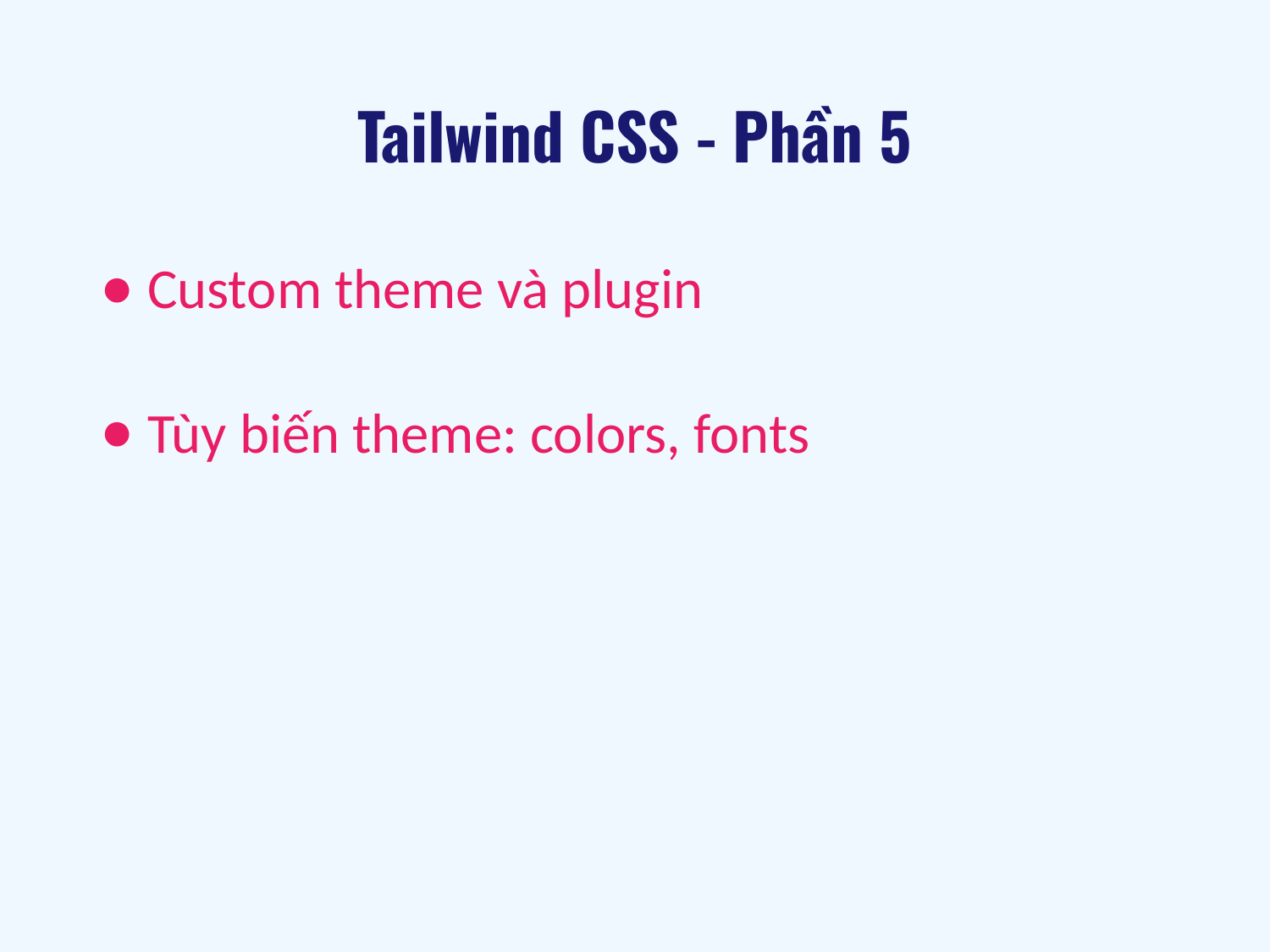

# Tailwind CSS - Phần 5
Custom theme và plugin

Tùy biến theme: colors, fonts